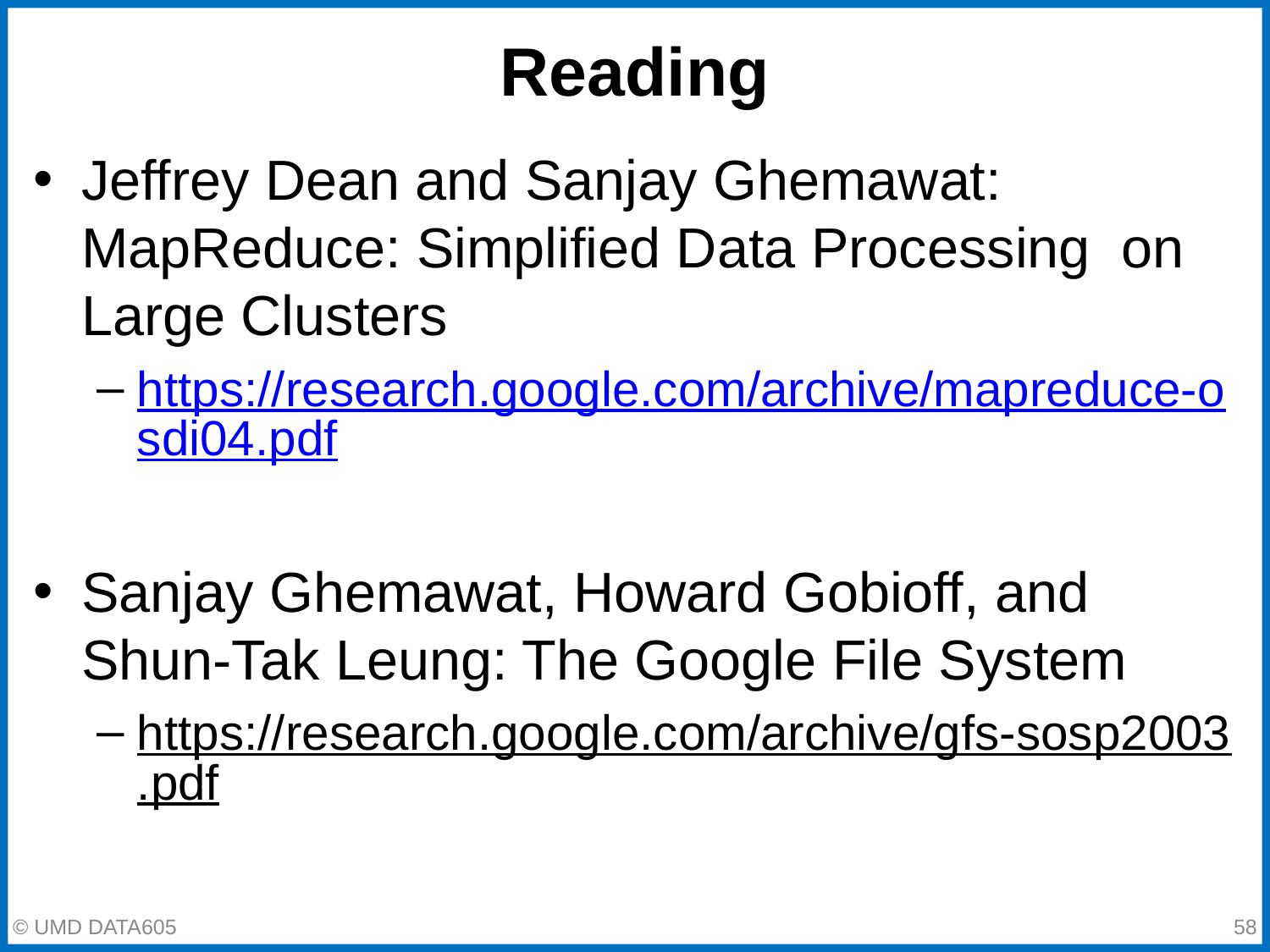

# Reading
Jeffrey Dean and Sanjay Ghemawat: MapReduce: Simplified Data Processing  on Large Clusters
https://research.google.com/archive/mapreduce-osdi04.pdf

Sanjay Ghemawat, Howard Gobioff, and Shun-Tak Leung: The Google File System
https://research.google.com/archive/gfs-sosp2003.pdf
58